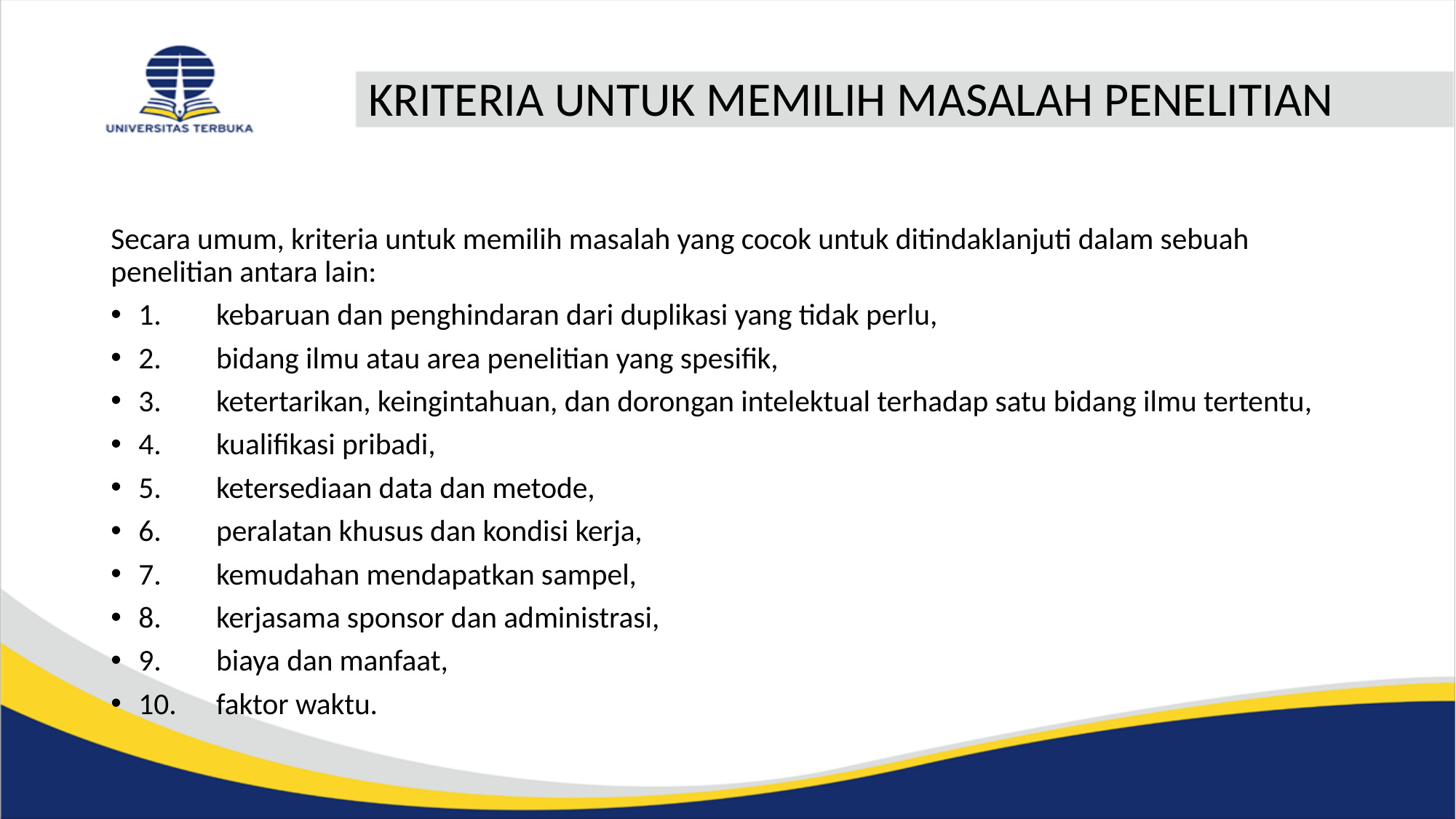

# KRITERIA UNTUK MEMILIH MASALAH PENELITIAN

Secara umum, kriteria untuk memilih masalah yang cocok untuk ditindaklanjuti dalam sebuah penelitian antara lain:
1.	kebaruan dan penghindaran dari duplikasi yang tidak perlu,
2.	bidang ilmu atau area penelitian yang spesifik,
3.	ketertarikan, keingintahuan, dan dorongan intelektual terhadap satu bidang ilmu tertentu,
4.	kualifikasi pribadi,
5.	ketersediaan data dan metode,
6.	peralatan khusus dan kondisi kerja,
7.	kemudahan mendapatkan sampel,
8.	kerjasama sponsor dan administrasi,
9.	biaya dan manfaat,
10.	faktor waktu.